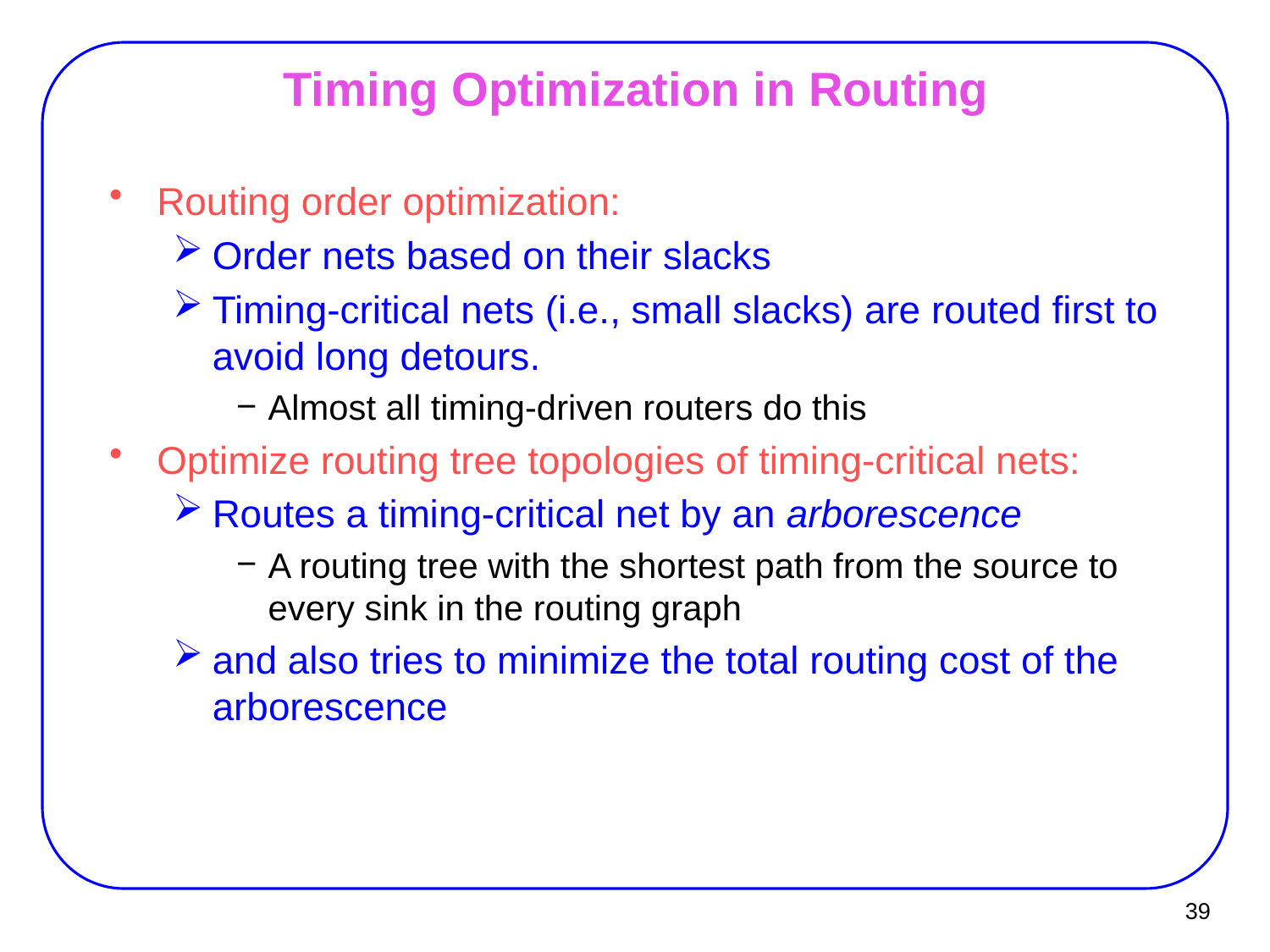

# Timing Optimization in Routing
Routing order optimization:
Order nets based on their slacks
Timing-critical nets (i.e., small slacks) are routed first to avoid long detours.
Almost all timing-driven routers do this
Optimize routing tree topologies of timing-critical nets:
Routes a timing-critical net by an arborescence
A routing tree with the shortest path from the source to every sink in the routing graph
and also tries to minimize the total routing cost of the arborescence

39